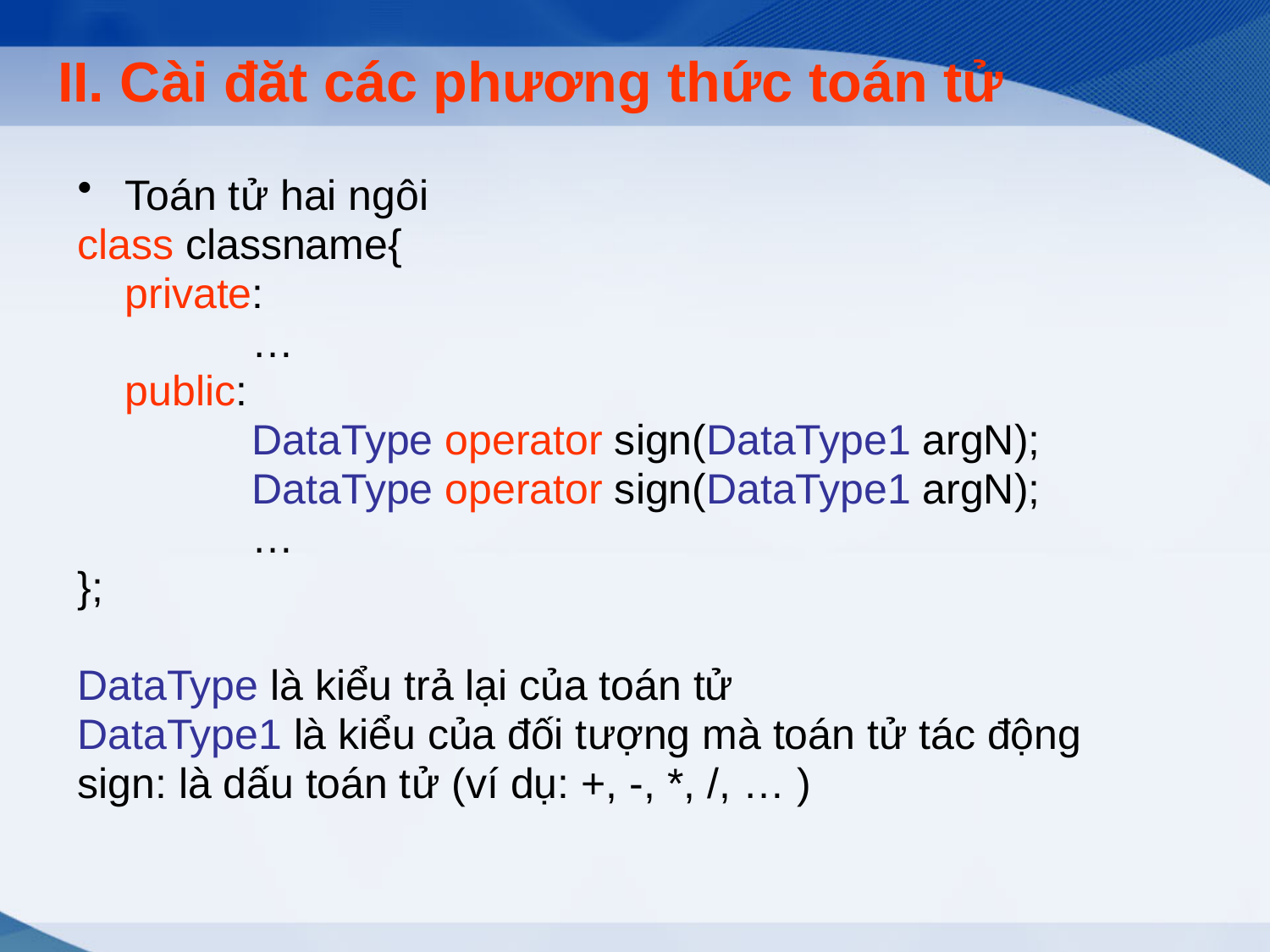

# II. Cài đăt các phương thức toán tử
Toán tử hai ngôi
class classname{
	private:
		…
	public:
		DataType operator sign(DataType1 argN);
		DataType operator sign(DataType1 argN);
		…
};

DataType là kiểu trả lại của toán tử
DataType1 là kiểu của đối tượng mà toán tử tác động
sign: là dấu toán tử (ví dụ: +, -, *, /, … )